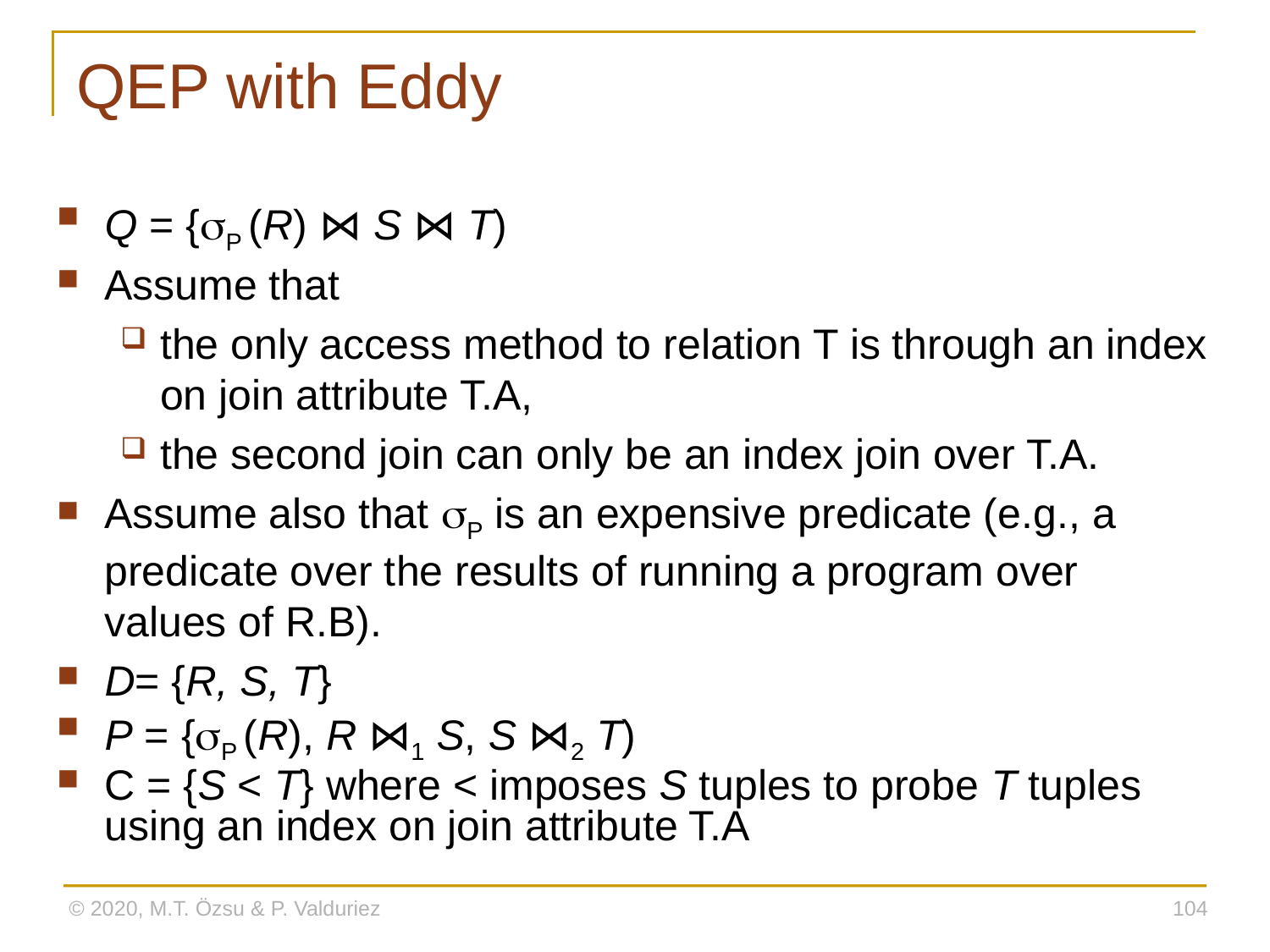

# QEP with Eddy
Q = {σP (R) ⋈ S ⋈ T)
Assume that
the only access method to relation T is through an index on join attribute T.A,
the second join can only be an index join over T.A.
Assume also that σP is an expensive predicate (e.g., a predicate over the results of running a program over values of R.B).
D= {R, S, T}
P = {σP (R), R ⋈1 S, S ⋈2 T)
C = {S < T} where < imposes S tuples to probe T tuples using an index on join attribute T.A
© 2020, M.T. Özsu & P. Valduriez
104